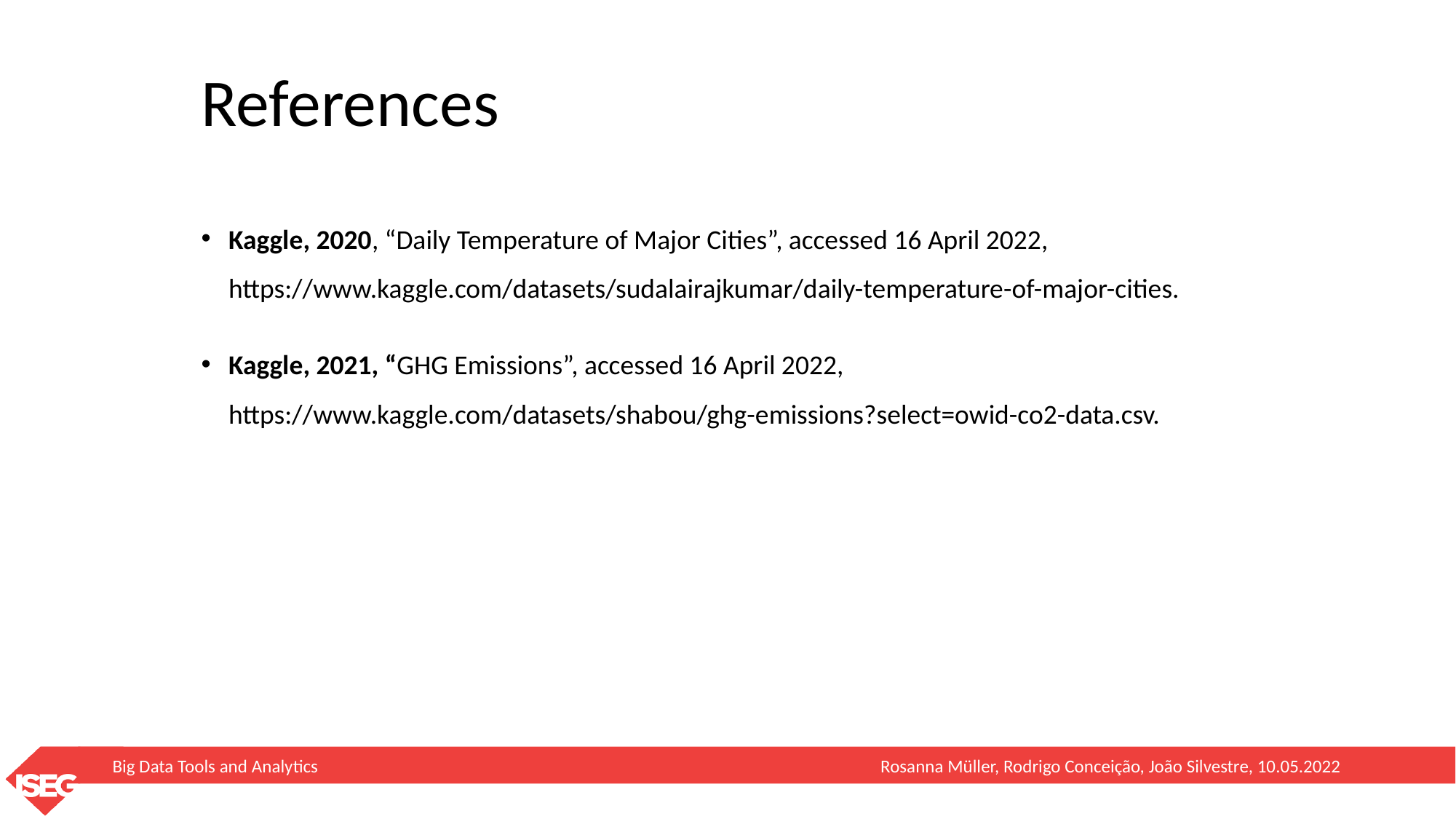

# References
Kaggle, 2020, “Daily Temperature of Major Cities”, accessed 16 April 2022, https://www.kaggle.com/datasets/sudalairajkumar/daily-temperature-of-major-cities.
Kaggle, 2021, “GHG Emissions”, accessed 16 April 2022, https://www.kaggle.com/datasets/shabou/ghg-emissions?select=owid-co2-data.csv.